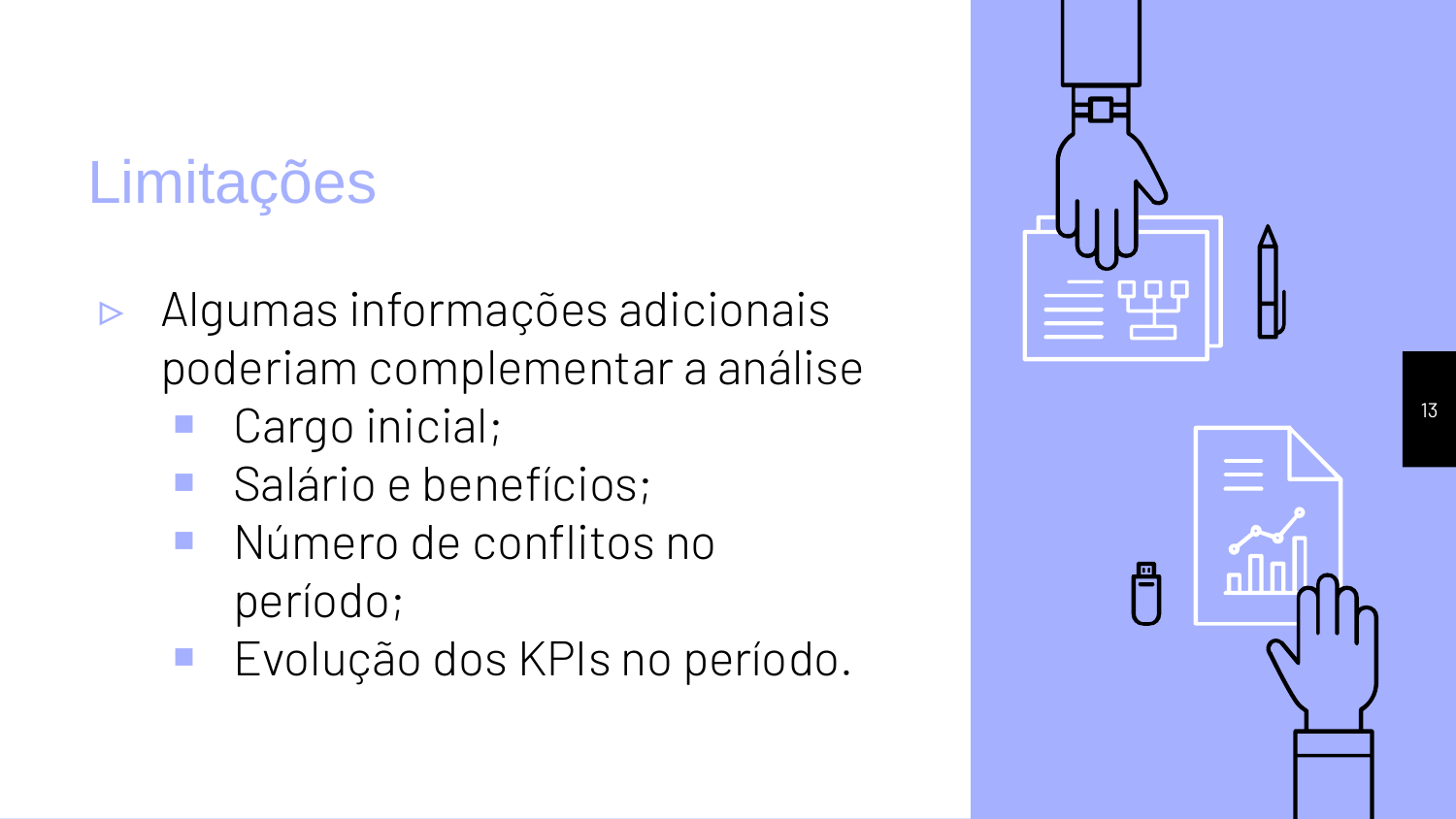

# Limitações
Algumas informações adicionais poderiam complementar a análise
Cargo inicial;
Salário e benefícios;
Número de conflitos no período;
Evolução dos KPIs no período.

13